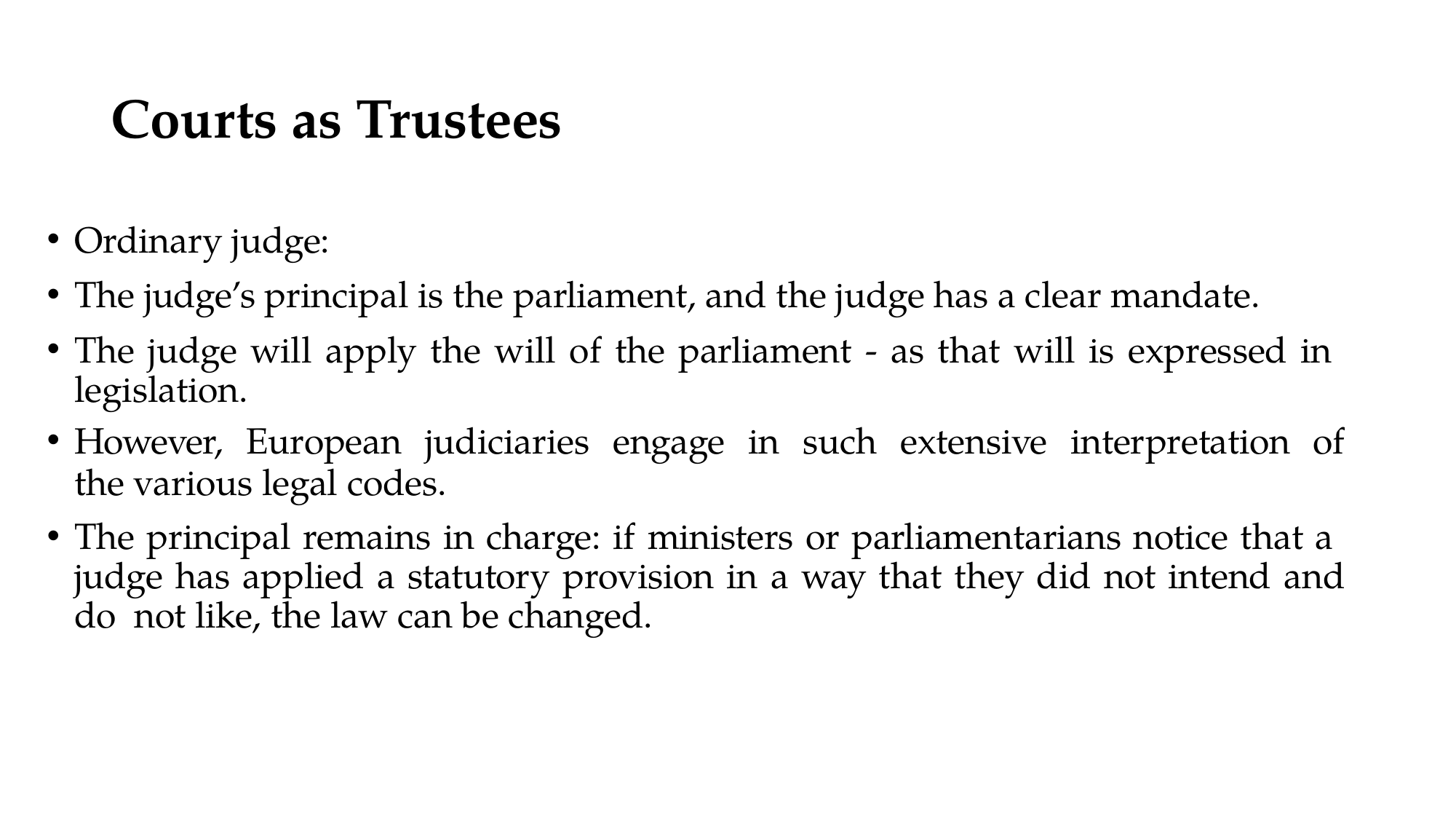

# Courts as Trustees
Ordinary judge:
The judge’s principal is the parliament, and the judge has a clear mandate.
The judge will apply the will of the parliament - as that will is expressed in  legislation.
However, European judiciaries engage in such extensive interpretation of the various legal codes.
The principal remains in charge: if ministers or parliamentarians notice that a  judge has applied a statutory provision in a way that they did not intend and do  not like, the law can be changed.